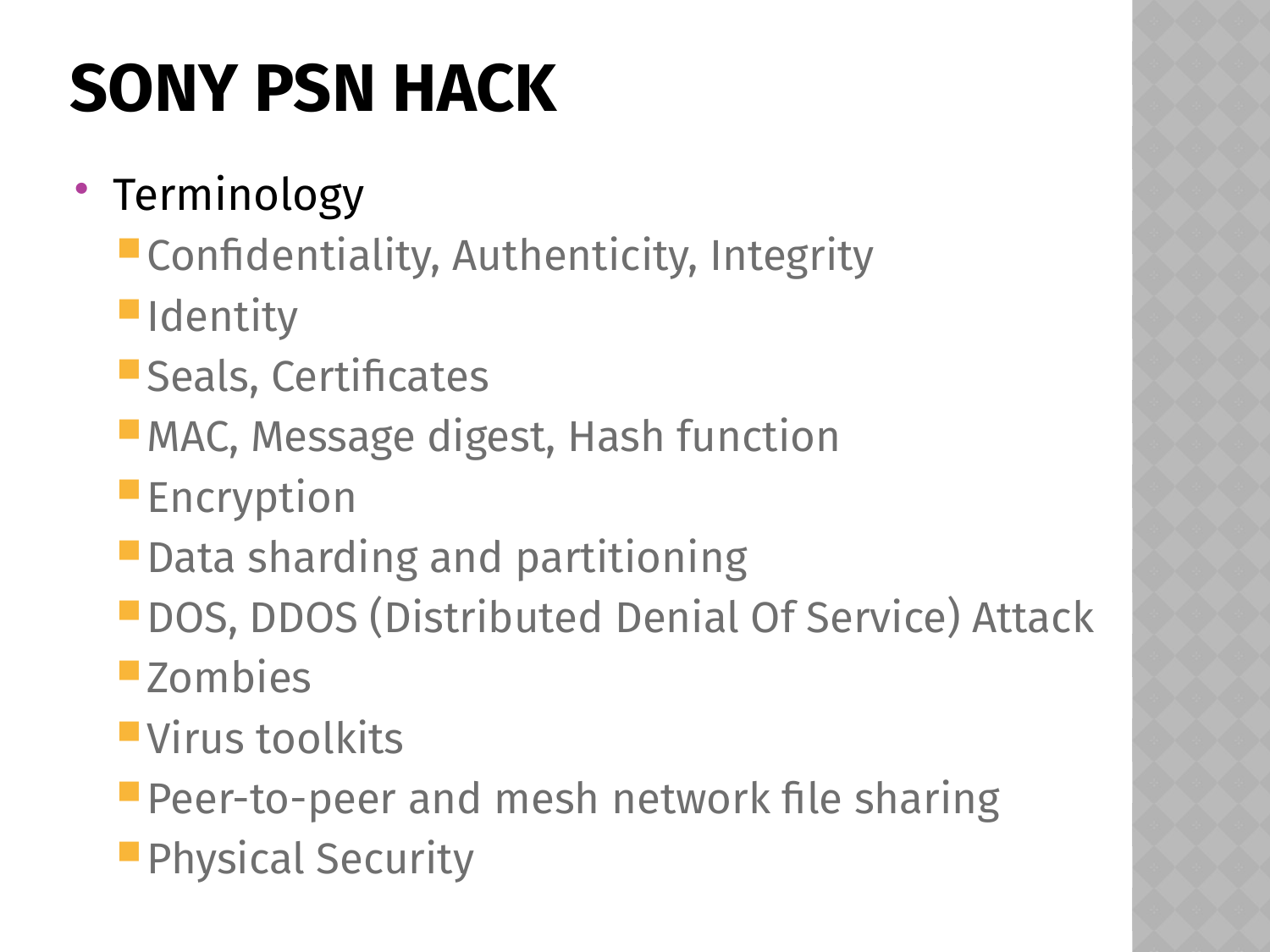

# Sony PSN Hack
Terminology
Confidentiality, Authenticity, Integrity
Identity
Seals, Certificates
MAC, Message digest, Hash function
Encryption
Data sharding and partitioning
DOS, DDOS (Distributed Denial Of Service) Attack
Zombies
Virus toolkits
Peer-to-peer and mesh network file sharing
Physical Security